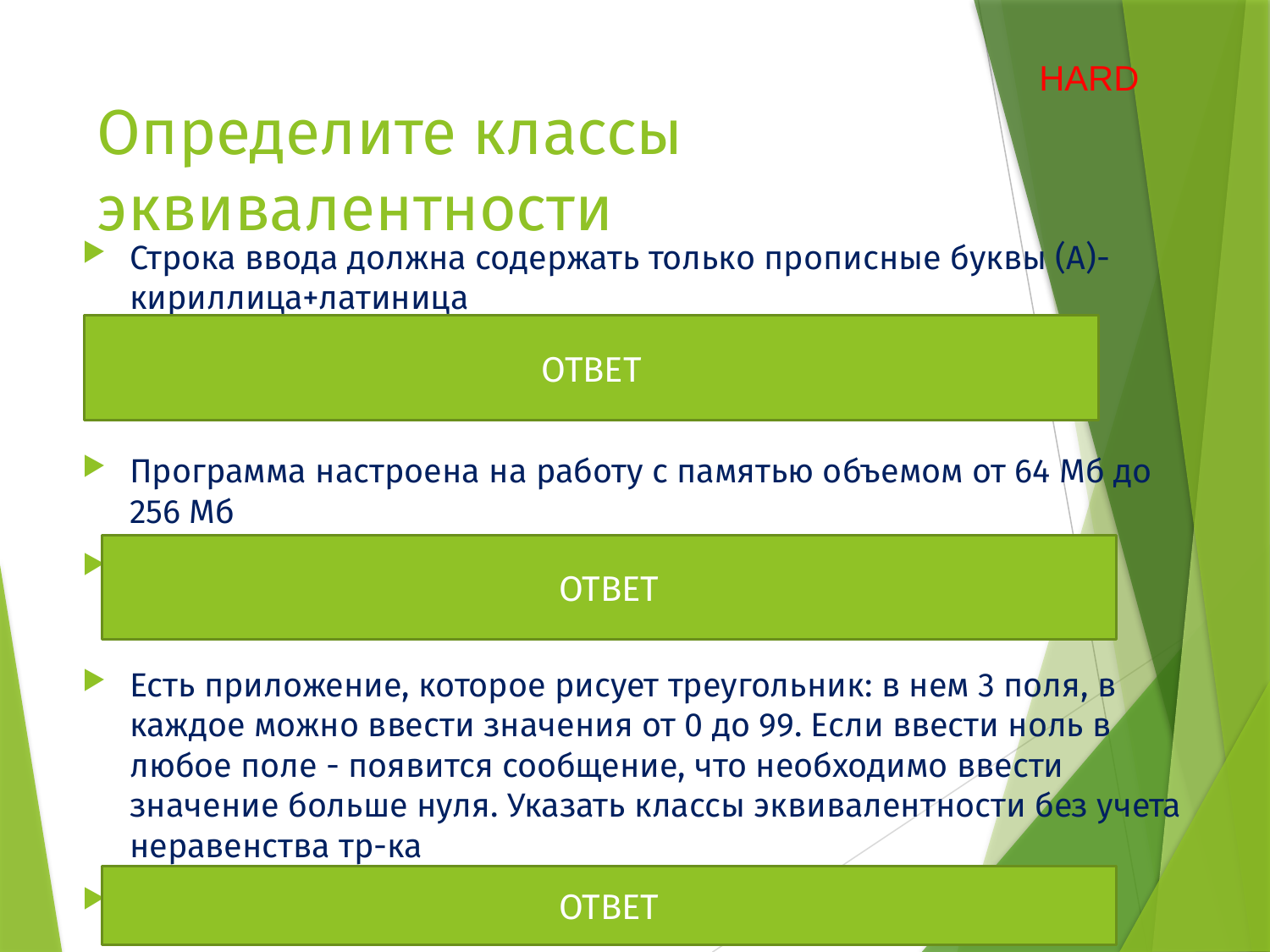

HARD
# Определите классы эквивалентности
Строка ввода должна содержать только прописные буквы (А)-кириллица+латиница
АБВ, абв, ABC, abc, 123, !»№, <пробел>

Программа настроена на работу с памятью объемом от 64 Мб до 256 Мб
<64, [64;256], >256

Есть приложение, которое рисует треугольник: в нем 3 поля, в каждое можно ввести значения от 0 до 99. Если ввести ноль в любое поле - появится сообщение, что необходимо ввести значение больше нуля. Указать классы эквивалентности без учета неравенства тр-ка
<0, 0, [0, 99], >99
ОТВЕТ
ОТВЕТ
ОТВЕТ